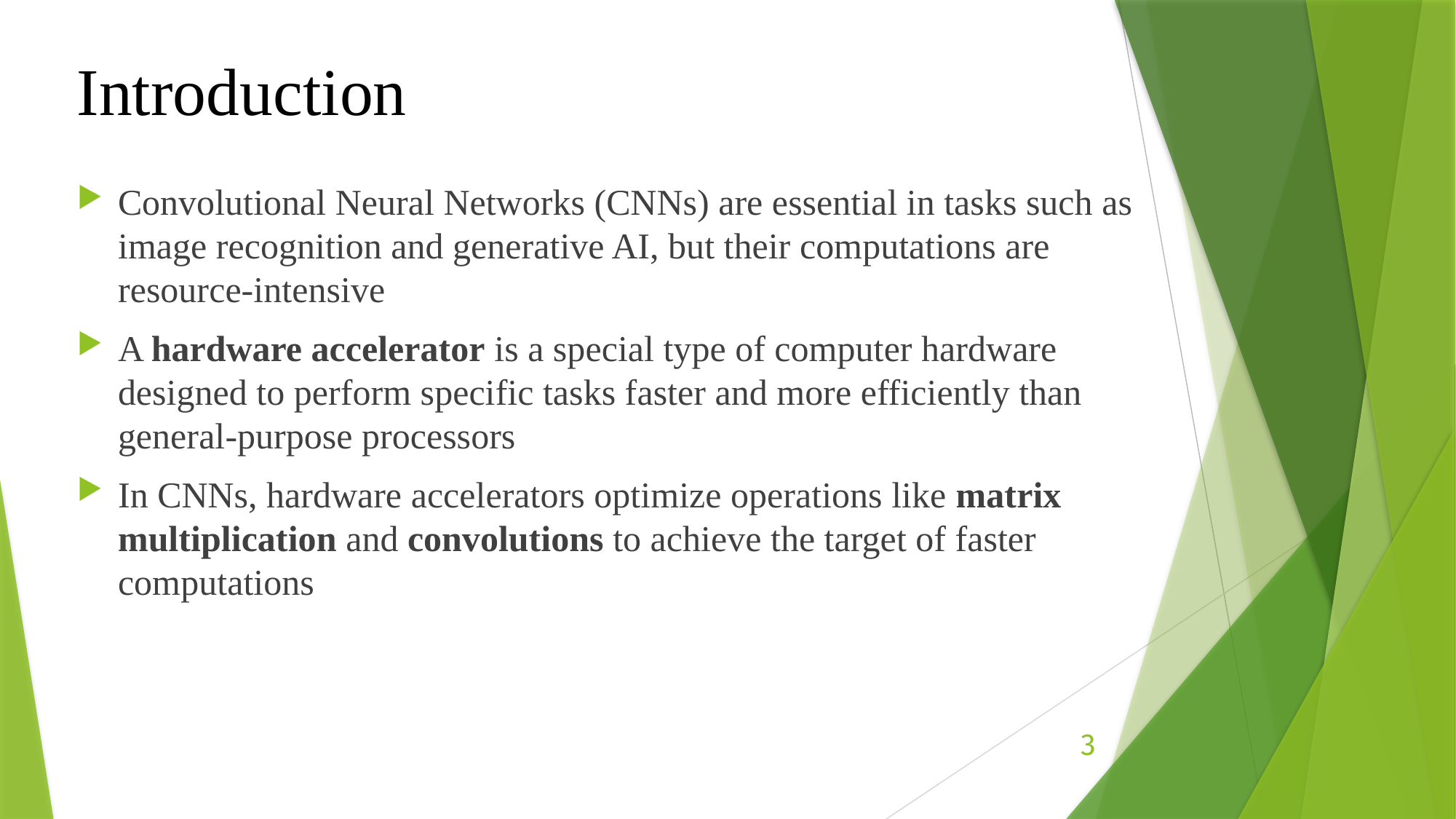

Introduction
Convolutional Neural Networks (CNNs) are essential in tasks such as image recognition and generative AI, but their computations are resource-intensive
A hardware accelerator is a special type of computer hardware designed to perform specific tasks faster and more efficiently than general-purpose processors
In CNNs, hardware accelerators optimize operations like matrix multiplication and convolutions to achieve the target of faster computations
3